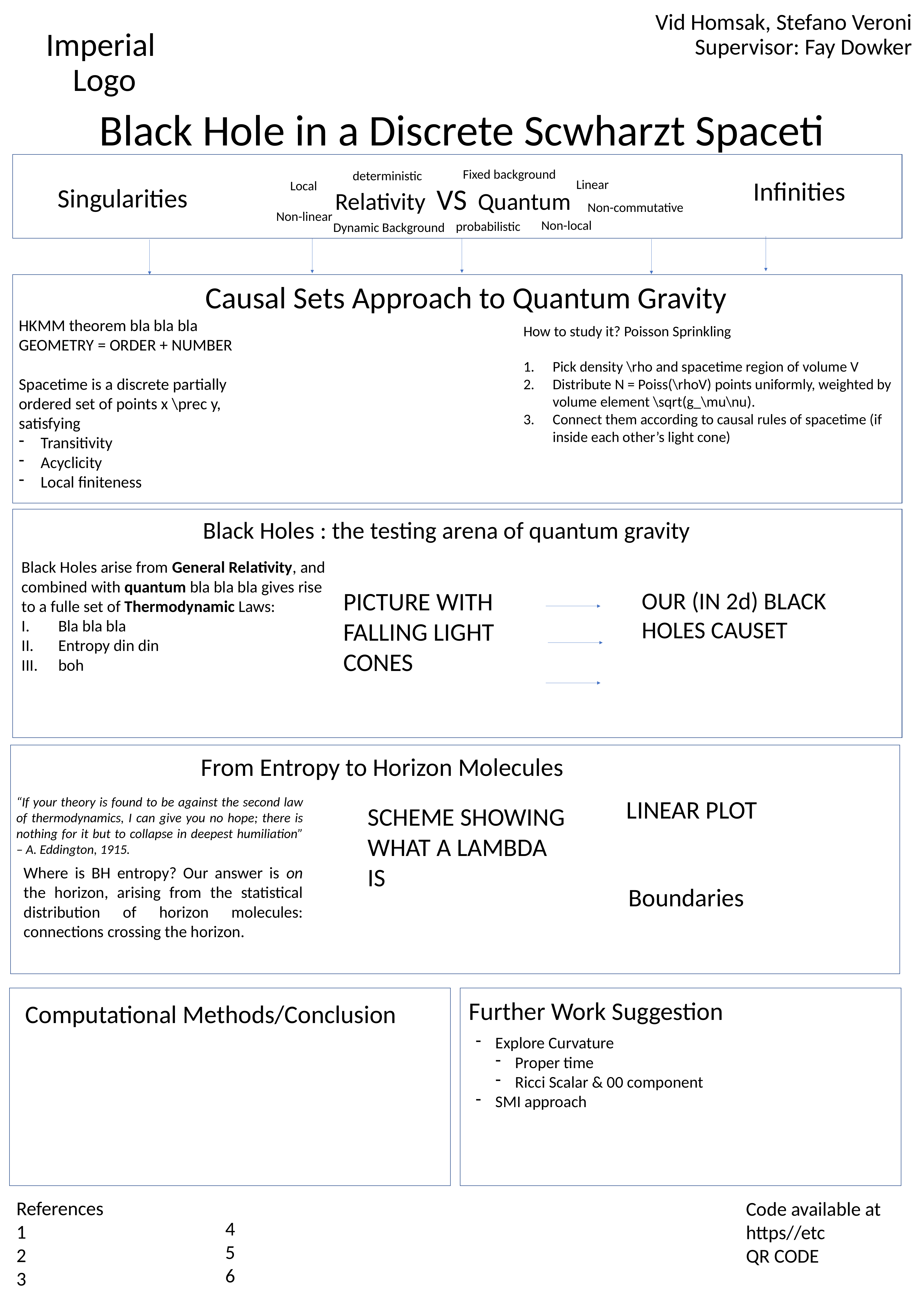

Imperial
 Logo
Vid Homsak, Stefano Veroni
Supervisor: Fay Dowker
# Black Hole in a Discrete Scwharzt Spaceti

Fixed background
deterministic
Infinities
Linear
Local
Relativity  VS  Quantum
Singularities
Non-commutative
Non-linear
Non-local
probabilistic
Dynamic Background

Causal Sets Approach to Quantum Gravity
HKMM theorem bla bla bla
GEOMETRY = ORDER + NUMBER

Spacetime is a discrete partially ordered set of points x \prec y, satisfying
Transitivity
Acyclicity
Local finiteness
How to study it? Poisson Sprinkling

Pick density \rho and spacetime region of volume V
Distribute N = Poiss(\rhoV) points uniformly, weighted by volume element \sqrt(g_\mu\nu).
Connect them according to causal rules of spacetime (if inside each other’s light cone)

Black Holes : the testing arena of quantum gravity
Black Holes arise from General Relativity, and combined with quantum bla bla bla gives rise to a fulle set of Thermodynamic Laws:
Bla bla bla
Entropy din din
boh

PICTURE WITH FALLING LIGHT CONES
OUR (IN 2d) BLACK HOLES CAUSET

From Entropy to Horizon Molecules
“If your theory is found to be against the second law of thermodynamics, I can give you no hope; there is nothing for it but to collapse in deepest humiliation” – A. Eddington, 1915.
LINEAR PLOT
SCHEME SHOWING WHAT A LAMBDA IS
Where is BH entropy? Our answer is on the horizon, arising from the statistical distribution of horizon molecules: connections crossing the horizon.
Boundaries

Further Work Suggestion
Computational Methods/Conclusion
Explore Curvature
Proper time
Ricci Scalar & 00 component
SMI approach

References
1
2
3
Code available at
https//etc
QR CODE
4
5
6